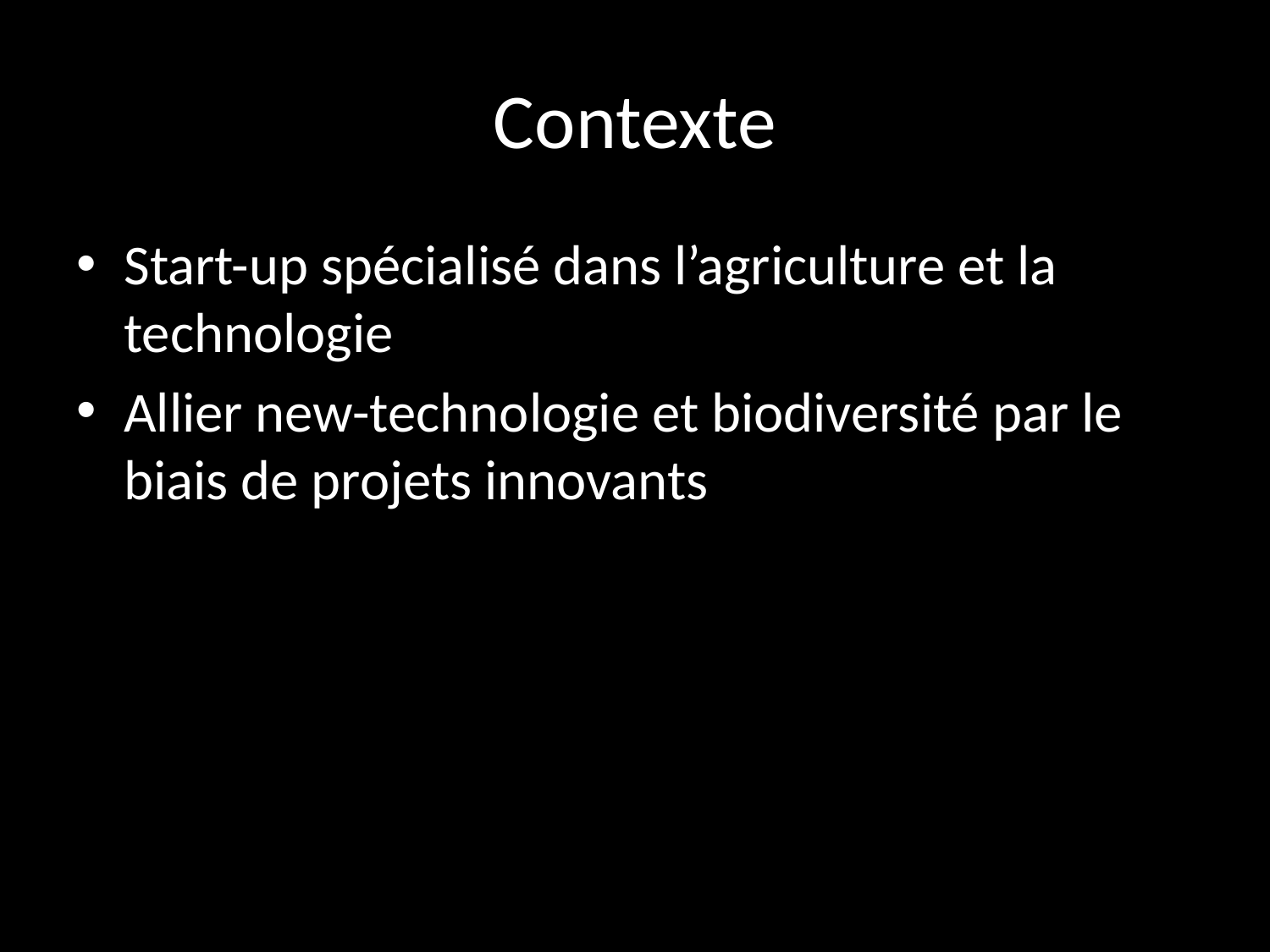

# Contexte
Start-up spécialisé dans l’agriculture et la technologie
Allier new-technologie et biodiversité par le biais de projets innovants